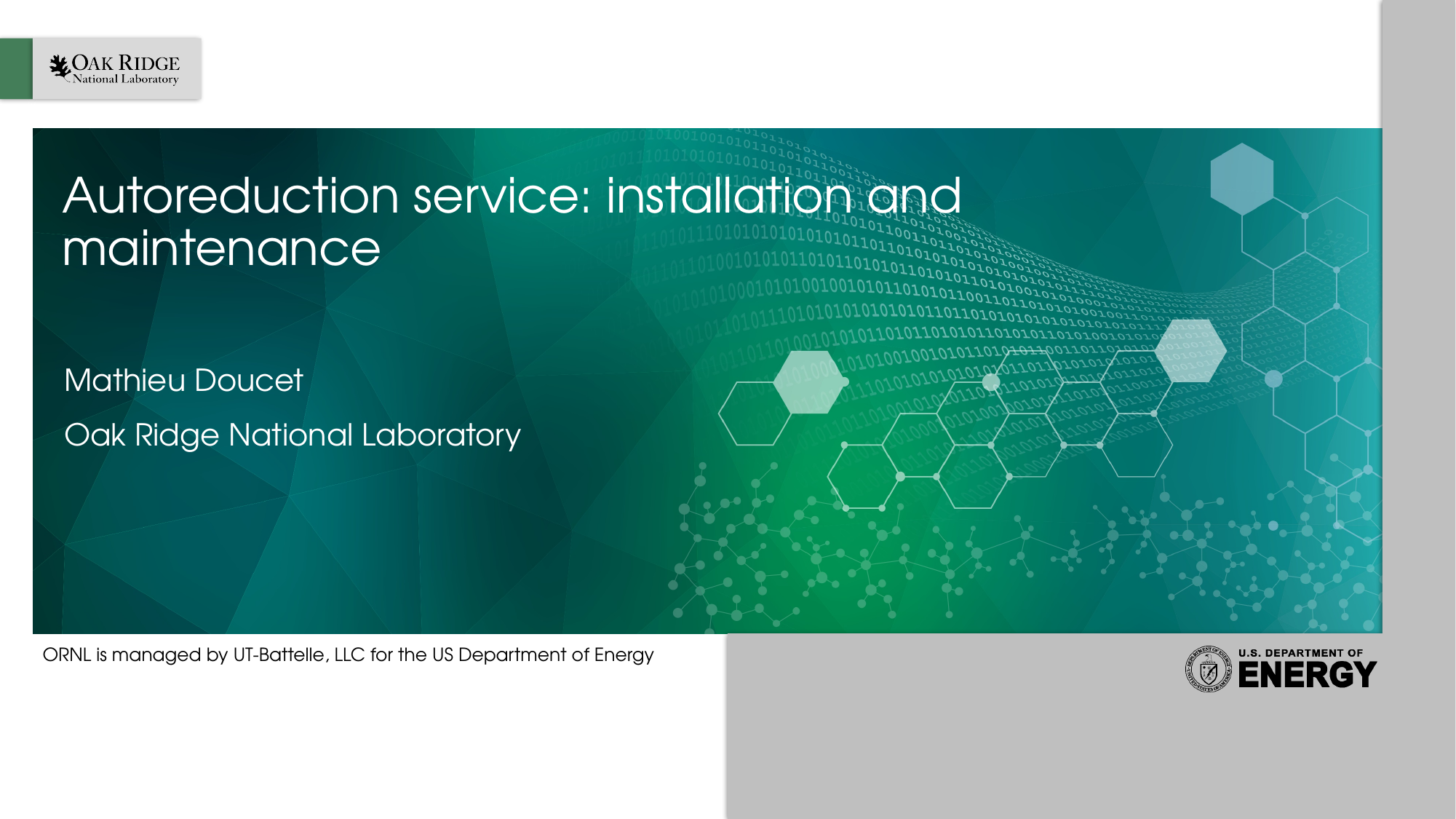

# Autoreduction service: installation and maintenance
Mathieu Doucet
Oak Ridge National Laboratory